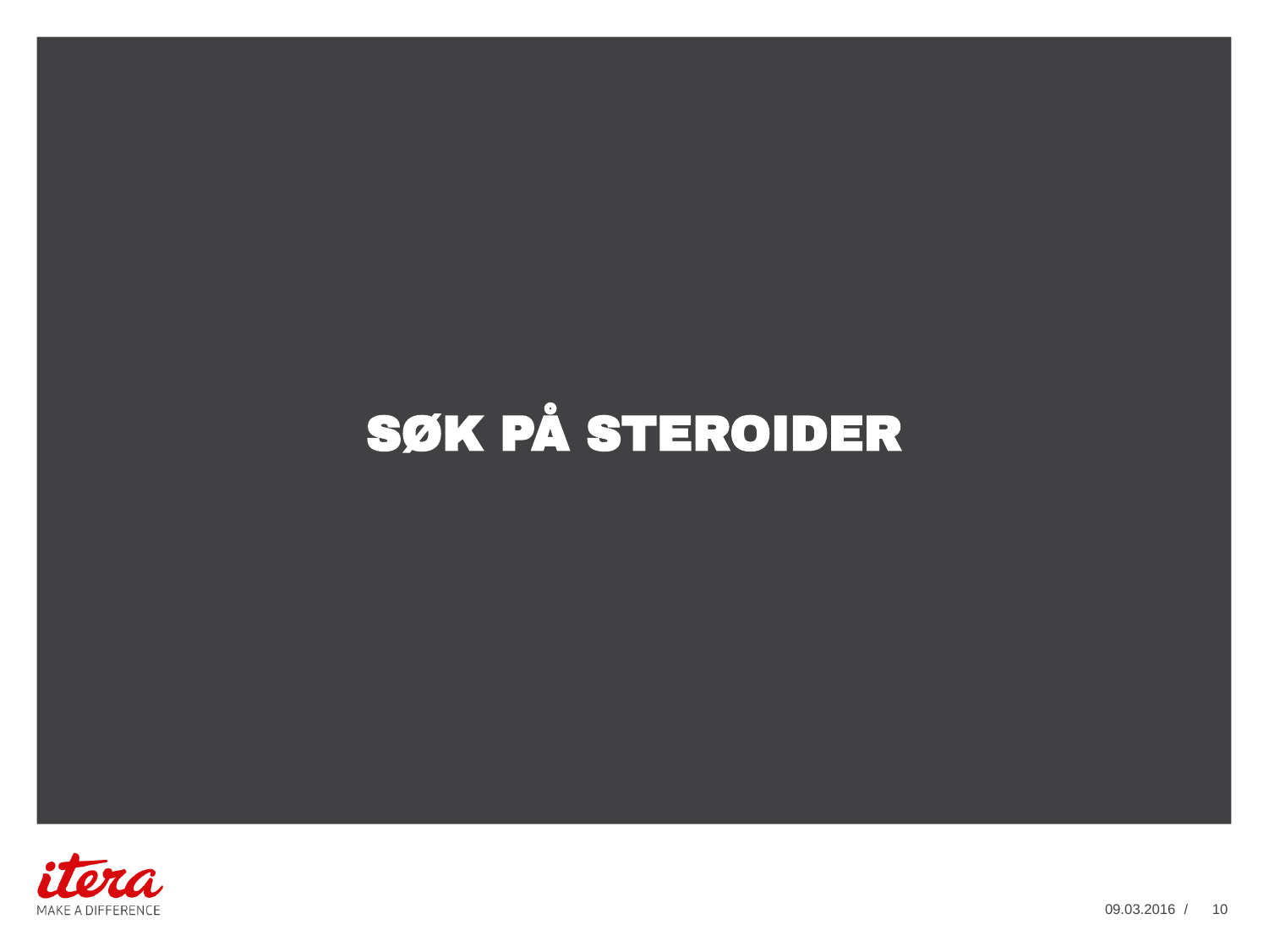

# Søk på steroider
09.03.2016
/      10